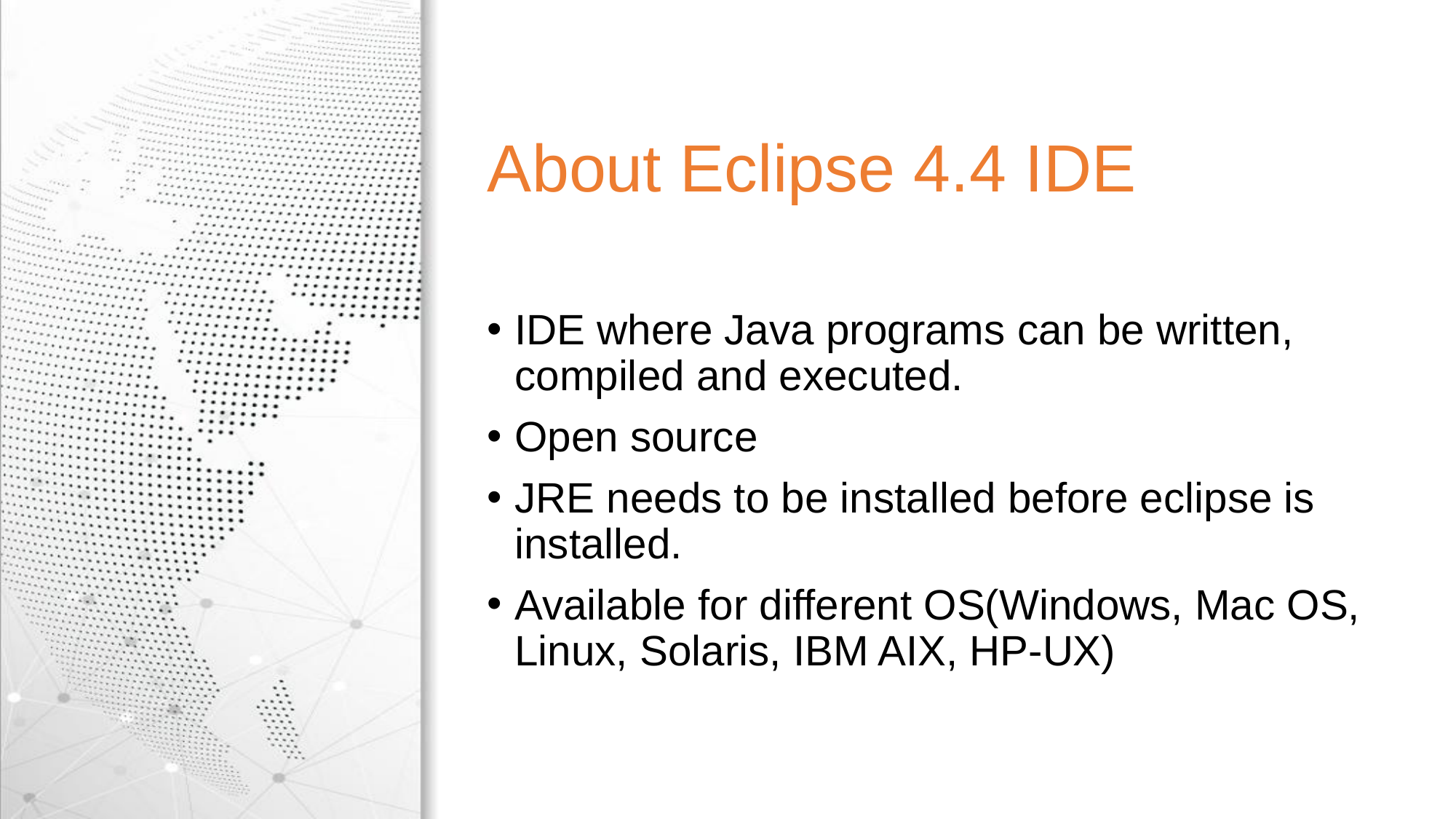

# About Eclipse 4.4 IDE
IDE where Java programs can be written, compiled and executed.
Open source
JRE needs to be installed before eclipse is installed.
Available for different OS(Windows, Mac OS, Linux, Solaris, IBM AIX, HP-UX)